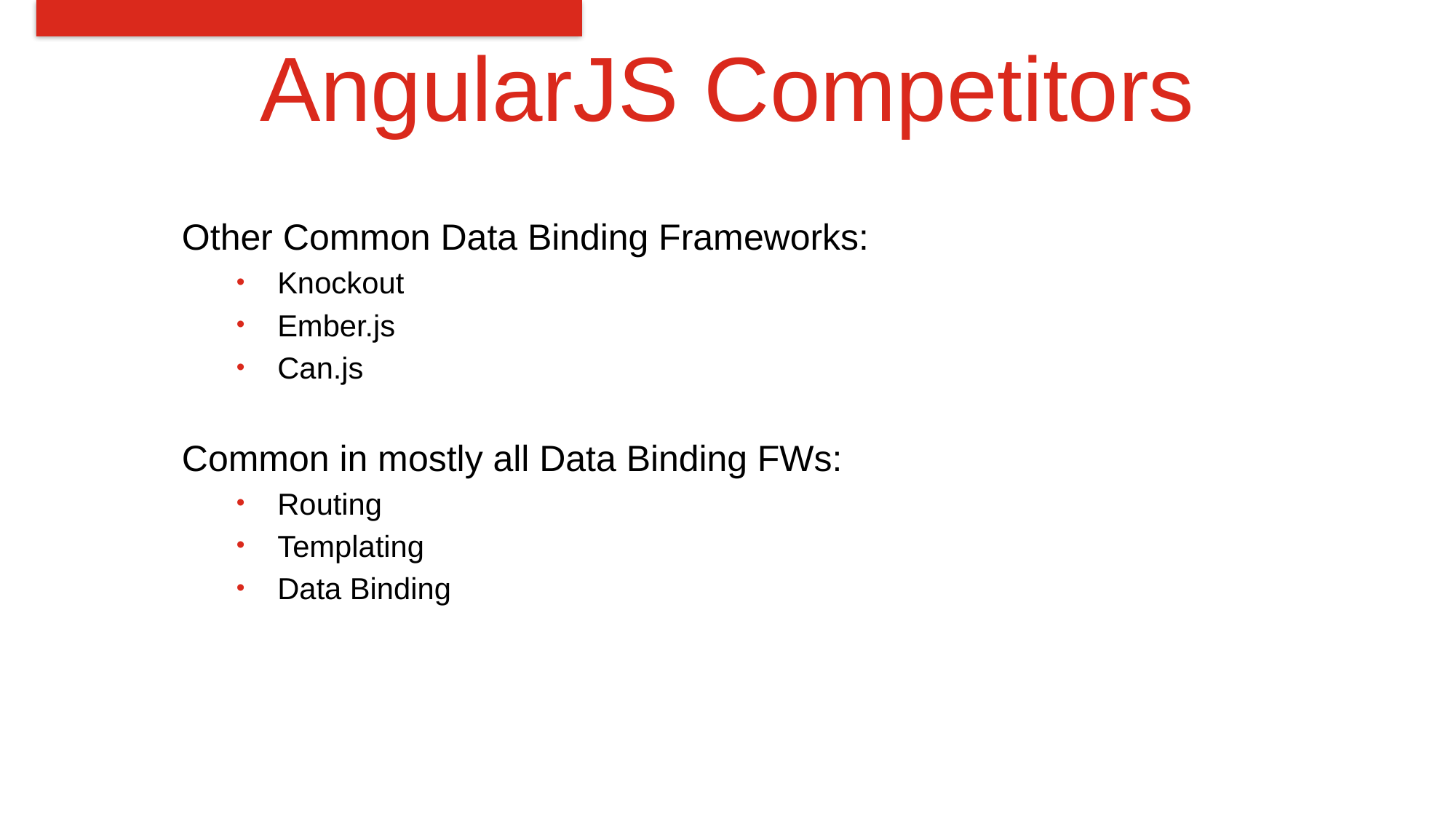

# AngularJS Competitors
Other Common Data Binding Frameworks:
Knockout
Ember.js
Can.js

Common in mostly all Data Binding FWs:
Routing
Templating
Data Binding